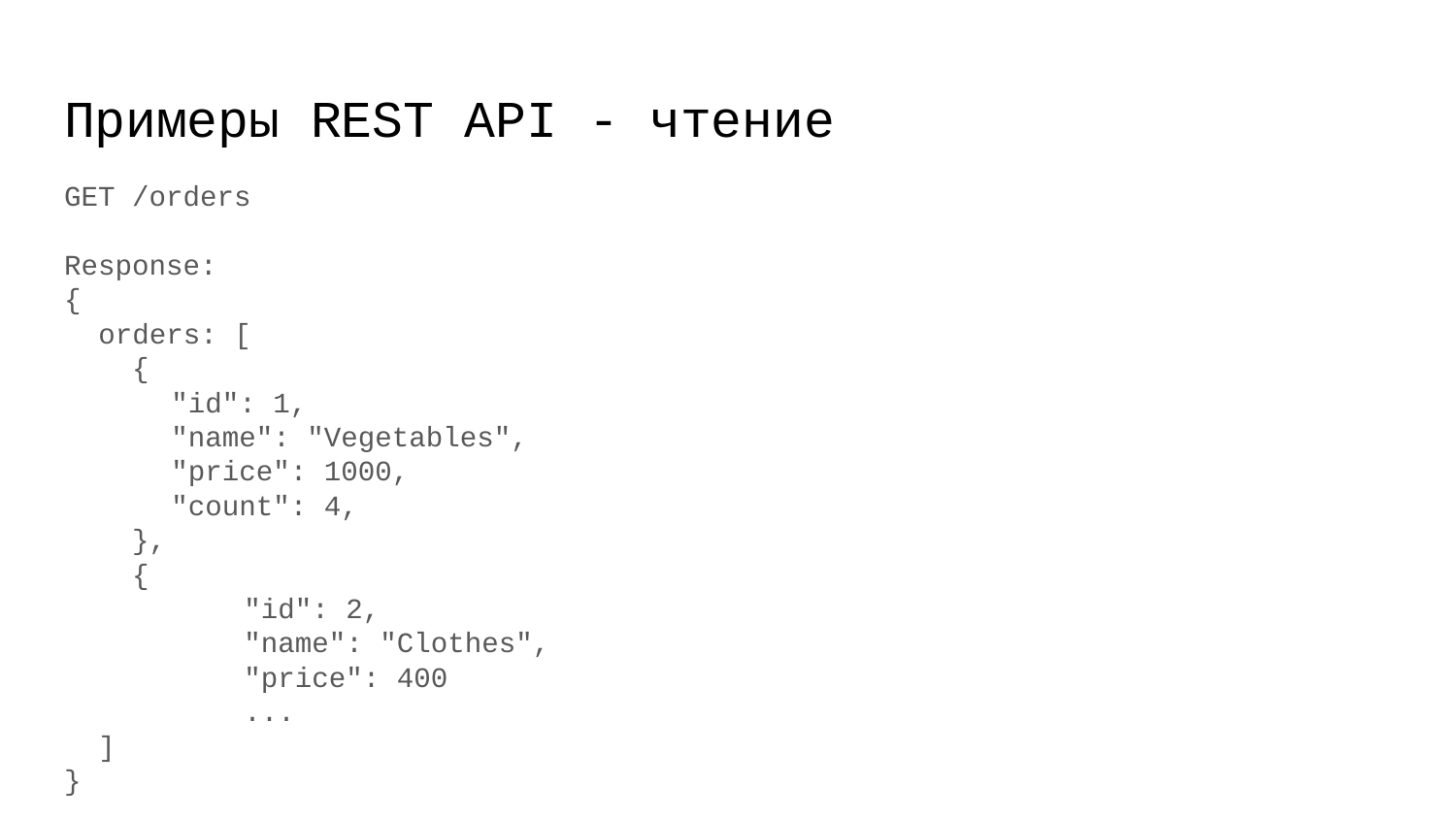

# Примеры REST API - чтение
GET /orders

Response:
{
  orders: [
    {
  "id": 1,
  "name": "Vegetables",
  "price": 1000,
  "count": 4,
    },
    {
	  "id": 2,
	  "name": "Clothes",
	  "price": 400
	  ...
  ]
}